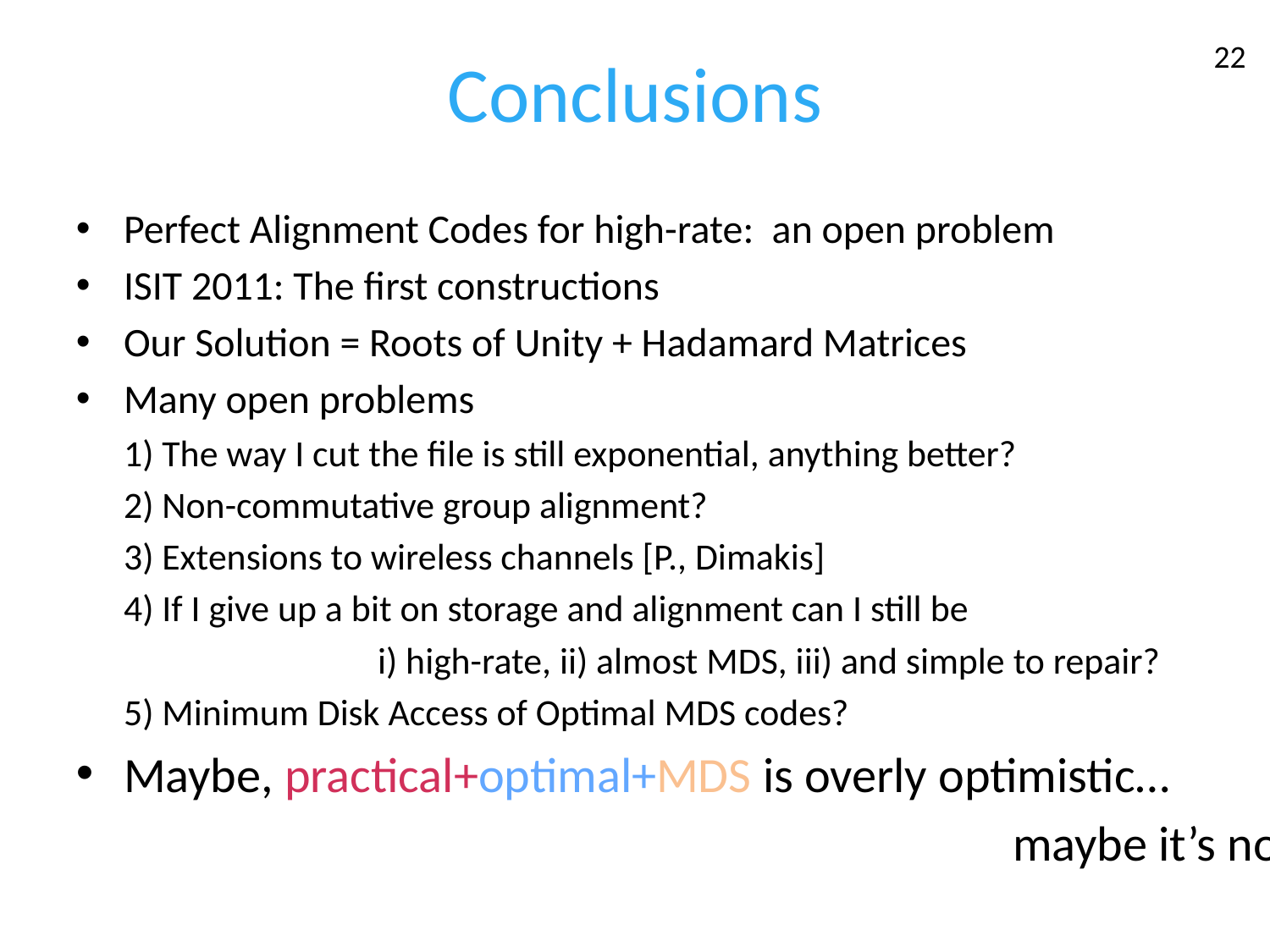

22
# Conclusions
Perfect Alignment Codes for high-rate:  an open problem
ISIT 2011: The first constructions
Our Solution = Roots of Unity + Hadamard Matrices
Many open problems
	1) The way I cut the file is still exponential, anything better?
	2) Non-commutative group alignment?
 	3) Extensions to wireless channels [P., Dimakis]
	4) If I give up a bit on storage and alignment can I still be
			i) high-rate, ii) almost MDS, iii) and simple to repair?
	5) Minimum Disk Access of Optimal MDS codes?
Maybe, practical+optimal+MDS is overly optimistic…
								maybe it’s not.